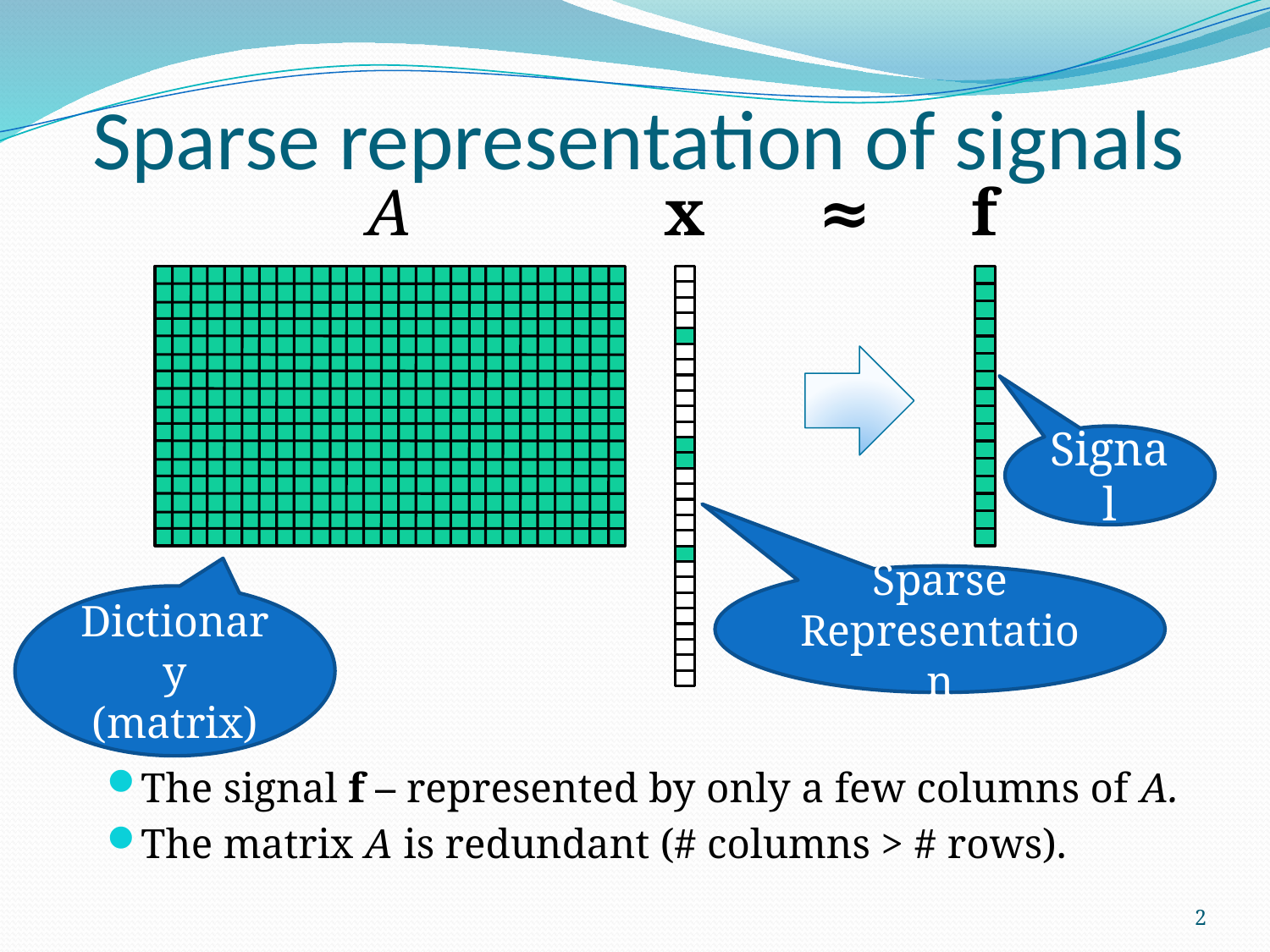

# Sparse representation of signals
A
x
≈
f

Signal
Sparse Representation
Dictionary
(matrix)
The signal f – represented by only a few columns of A.
The matrix A is redundant (# columns > # rows).

2